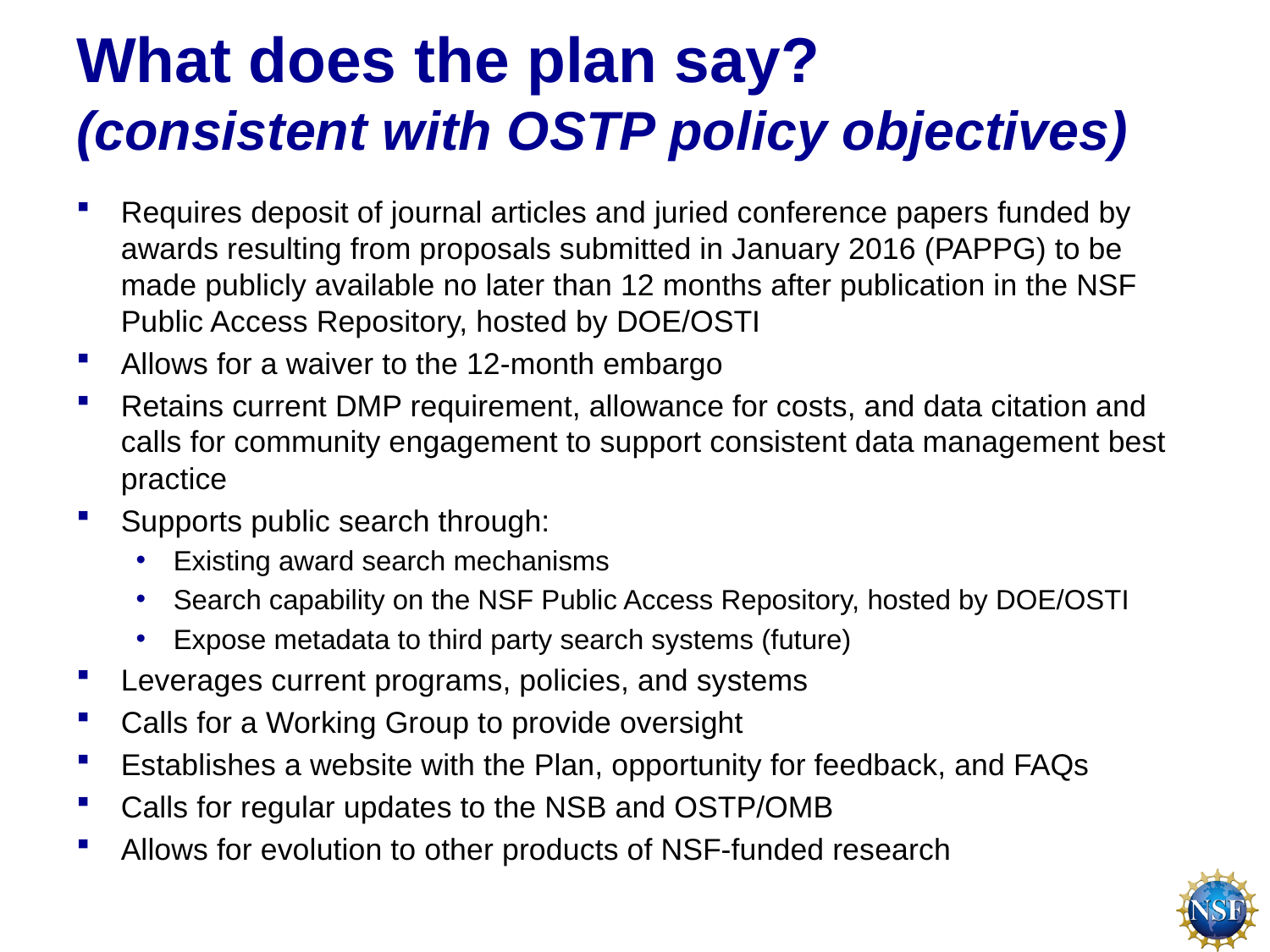

# What does the plan say? (consistent with OSTP policy objectives)
Requires deposit of journal articles and juried conference papers funded by awards resulting from proposals submitted in January 2016 (PAPPG) to be made publicly available no later than 12 months after publication in the NSF Public Access Repository, hosted by DOE/OSTI
Allows for a waiver to the 12-month embargo
Retains current DMP requirement, allowance for costs, and data citation and calls for community engagement to support consistent data management best practice
Supports public search through:
Existing award search mechanisms
Search capability on the NSF Public Access Repository, hosted by DOE/OSTI
Expose metadata to third party search systems (future)
Leverages current programs, policies, and systems
Calls for a Working Group to provide oversight
Establishes a website with the Plan, opportunity for feedback, and FAQs
Calls for regular updates to the NSB and OSTP/OMB
Allows for evolution to other products of NSF-funded research